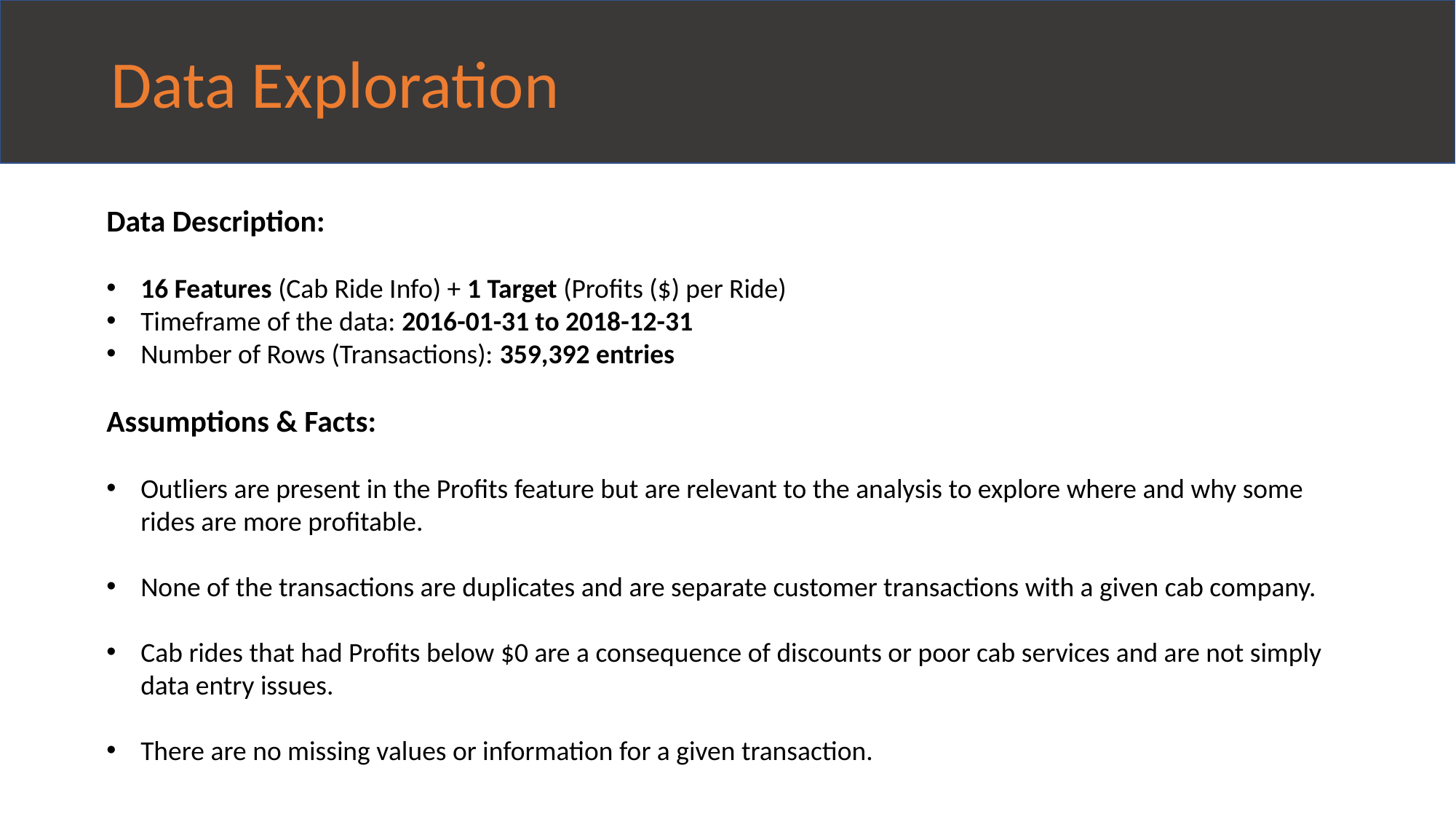

# Data Exploration

Data Description:

16 Features (Cab Ride Info) + 1 Target (Profits ($) per Ride)
Timeframe of the data: 2016-01-31 to 2018-12-31
Number of Rows (Transactions): 359,392 entries

Assumptions & Facts:

Outliers are present in the Profits feature but are relevant to the analysis to explore where and why some rides are more profitable.

None of the transactions are duplicates and are separate customer transactions with a given cab company.

Cab rides that had Profits below $0 are a consequence of discounts or poor cab services and are not simply data entry issues.

There are no missing values or information for a given transaction.